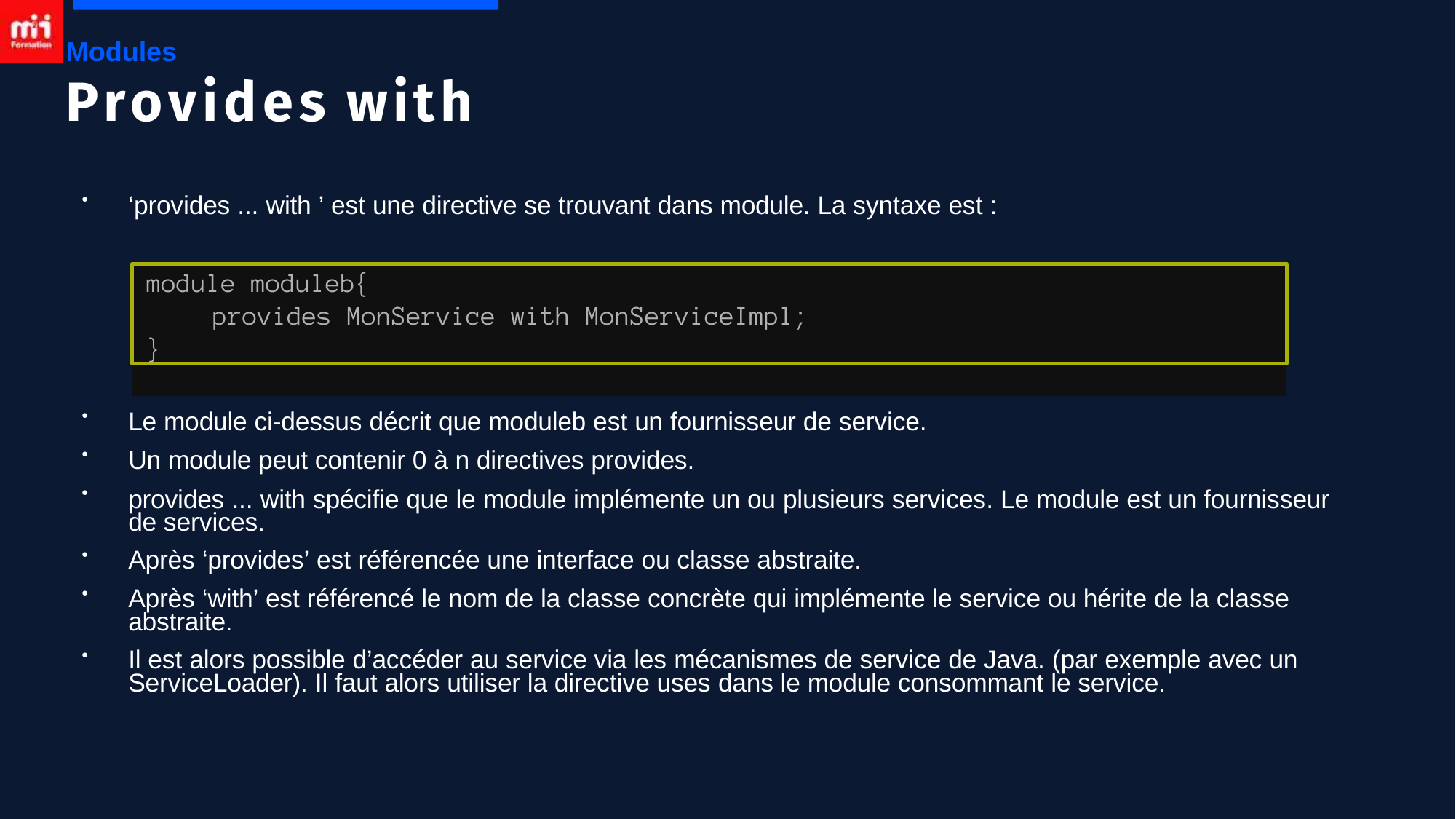

# Modules
Provides with
‘provides ... with ’ est une directive se trouvant dans module. La syntaxe est :
●
module moduleb{
provides MonService with MonServiceImpl;
}

Le module ci-dessus décrit que moduleb est un fournisseur de service.  Un module peut contenir 0 à n directives provides.
provides ... with spécifie que le module implémente un ou plusieurs services. Le module est un fournisseur  de services.
Après ‘provides’ est référencée une interface ou classe abstraite.
Après ‘with’ est référencé le nom de la classe concrète qui implémente le service ou hérite de la classe  abstraite.
Il est alors possible d’accéder au service via les mécanismes de service de Java. (par exemple avec un  ServiceLoader). Il faut alors utiliser la directive uses dans le module consommant le service.
●
●
●
●
●
●